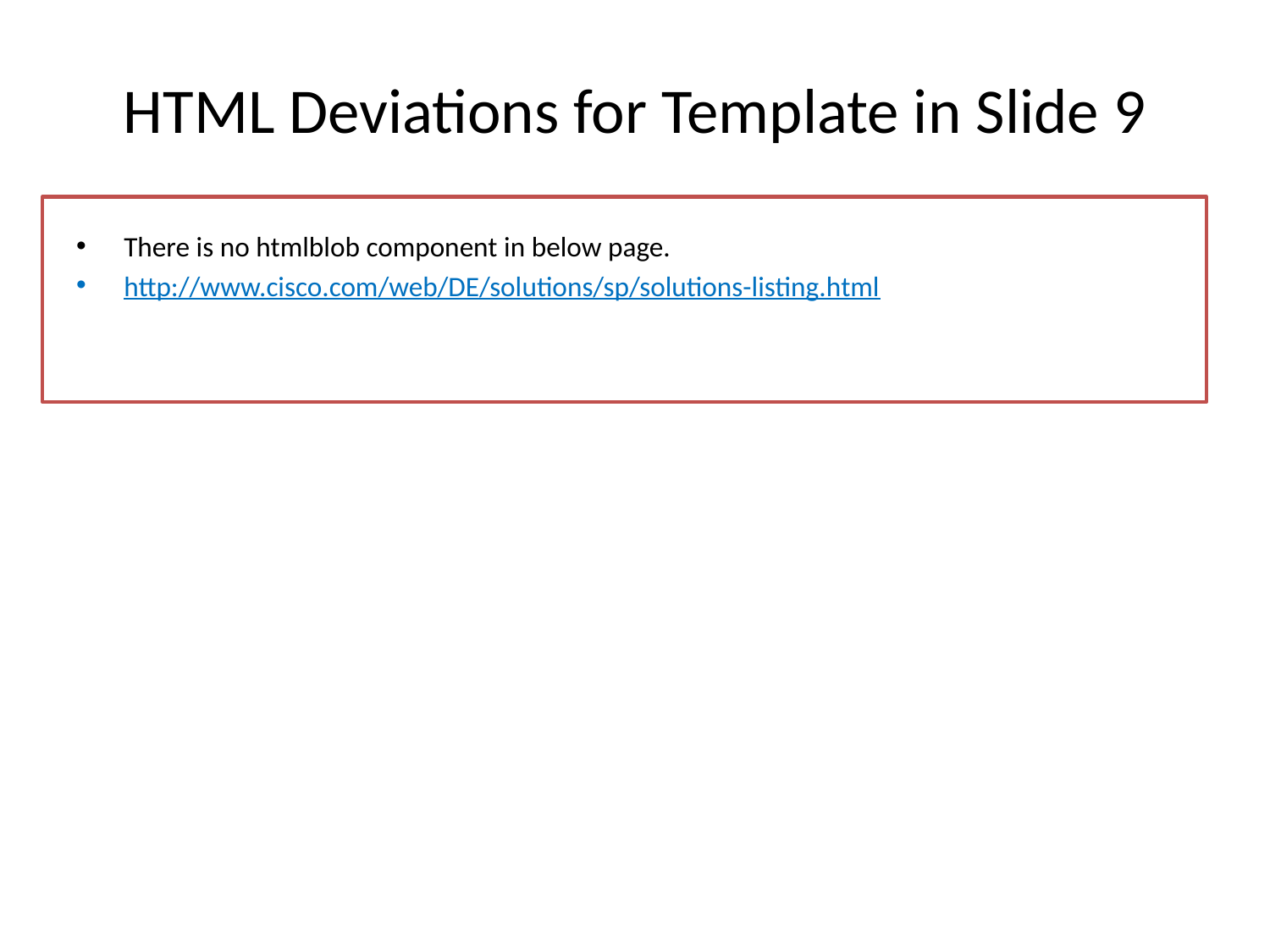

# HTML Deviations for Template in Slide 9

There is no htmlblob component in below page.
http://www.cisco.com/web/DE/solutions/sp/solutions-listing.html